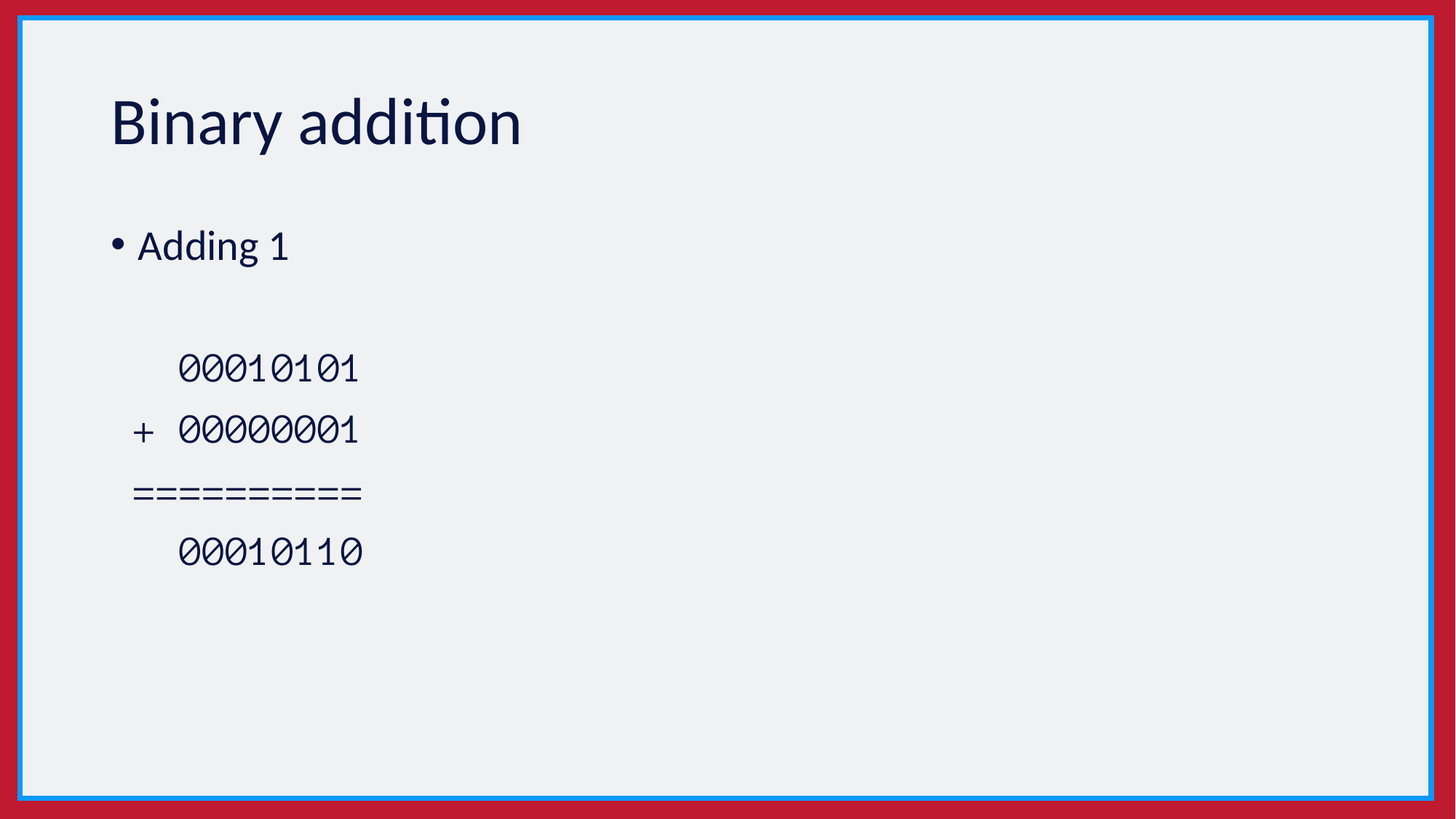

# Binary addition
Adding 1

   00010101
 + 00000001
 ==========
   00010110